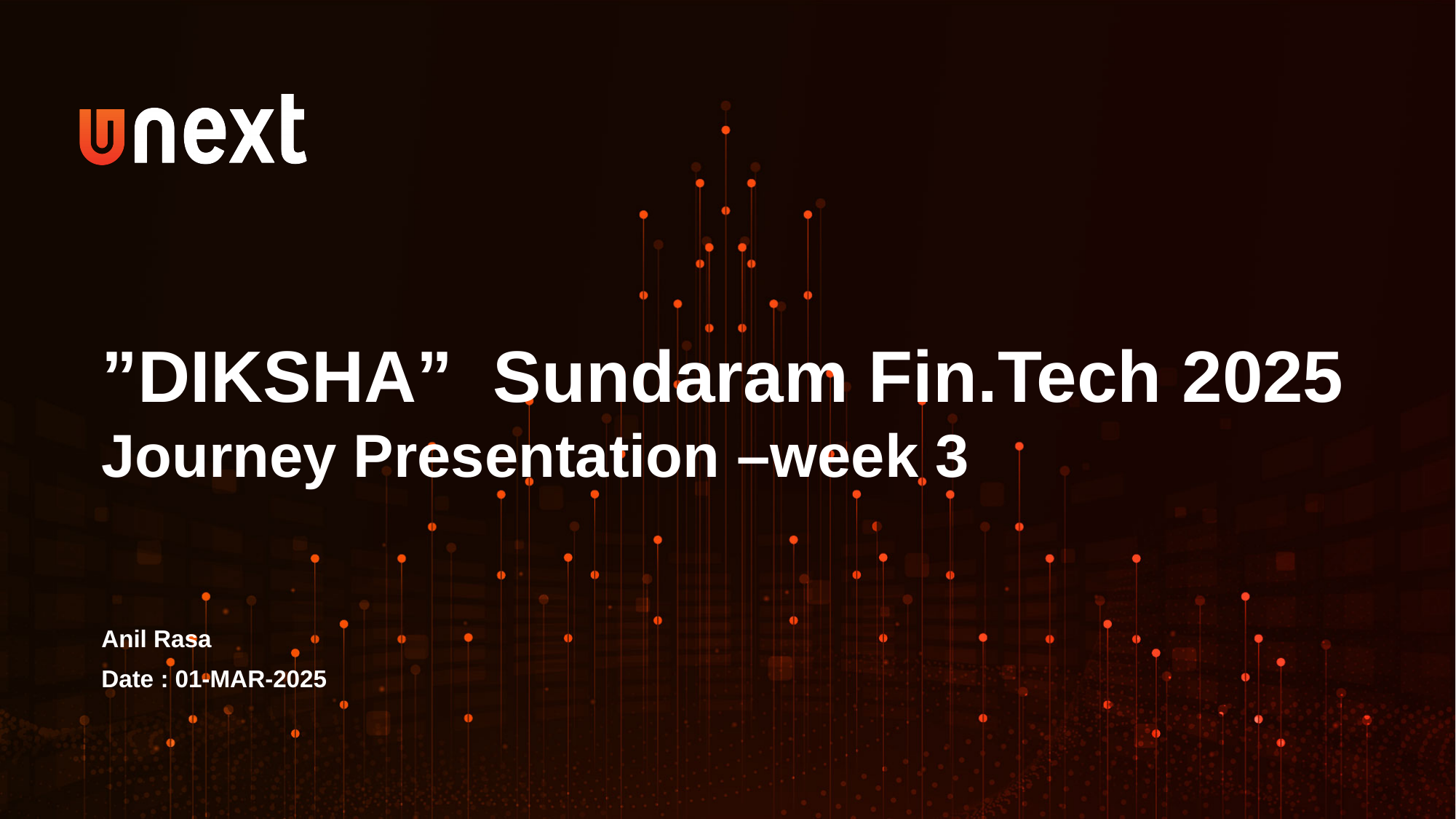

”DIKSHA”  Sundaram Fin.Tech 2025
Journey Presentation –week 3
Anil Rasa
Date : 01-MAR-2025